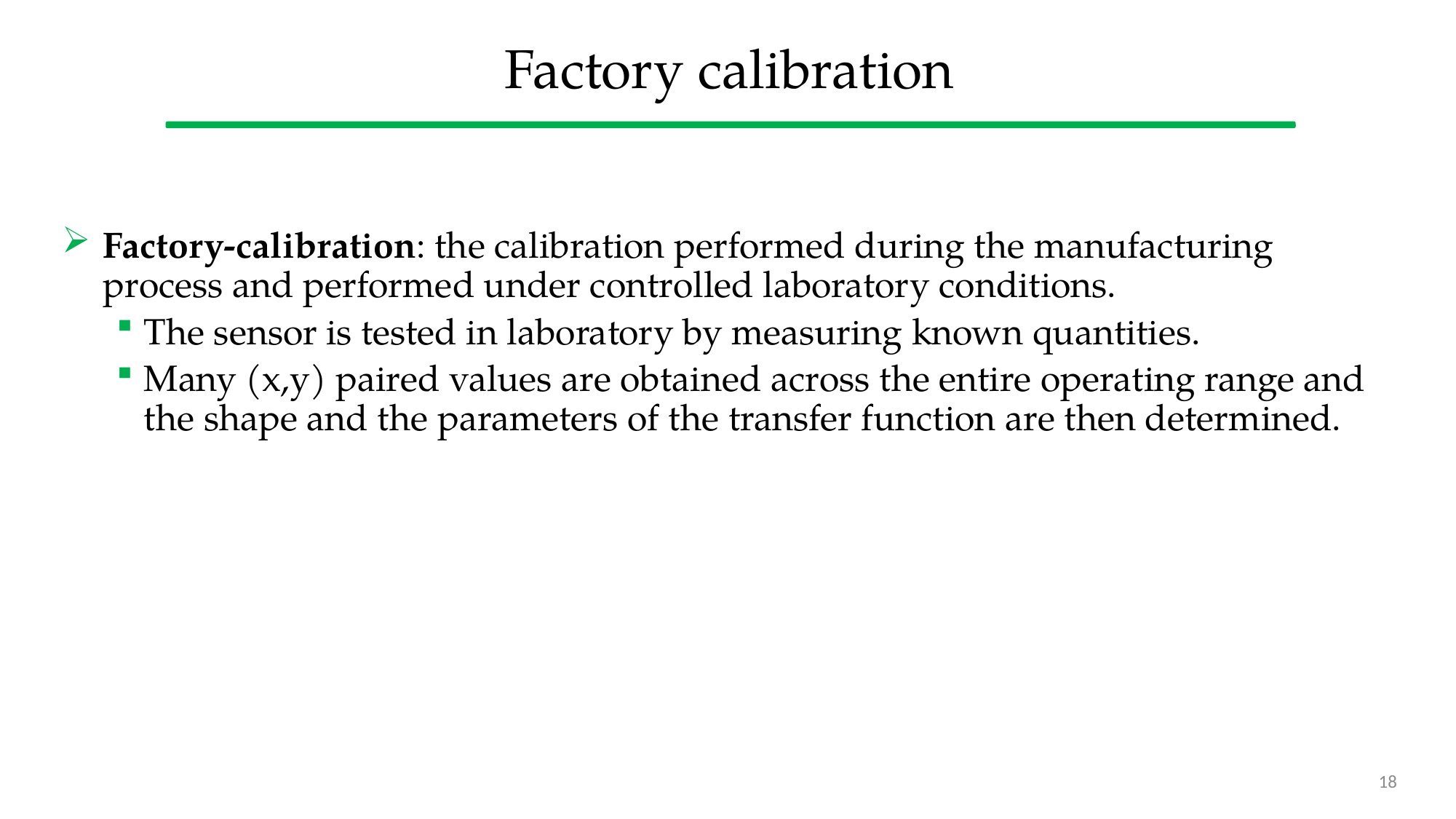

# Factory calibration

Factory-calibration: the calibration performed during the manufacturing process and performed under controlled laboratory conditions.
The sensor is tested in laboratory by measuring known quantities.
Many (x,y) paired values are obtained across the entire operating range and the shape and the parameters of the transfer function are then determined.
18